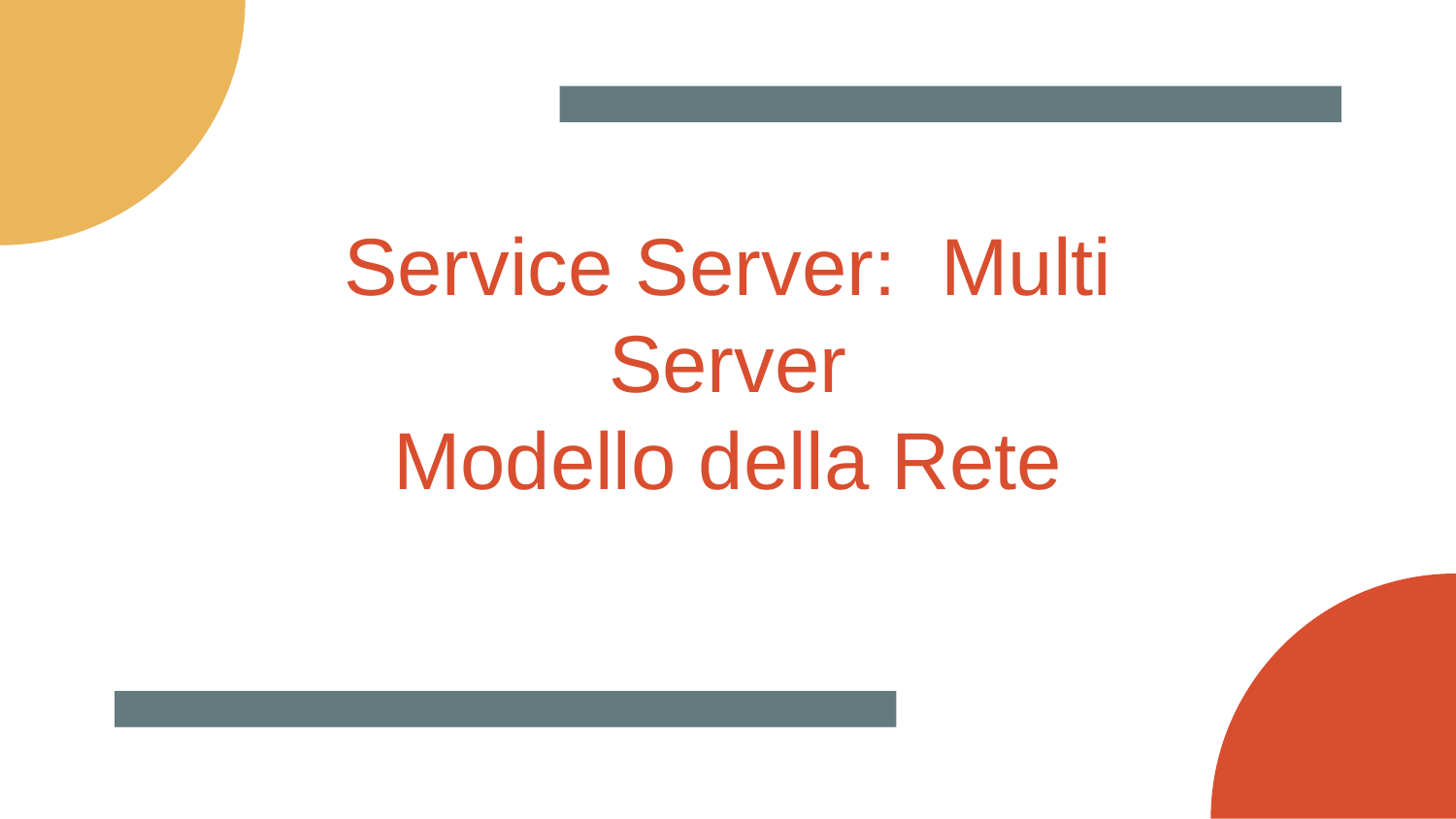

# Service Server:  Multi Server Modello della Rete